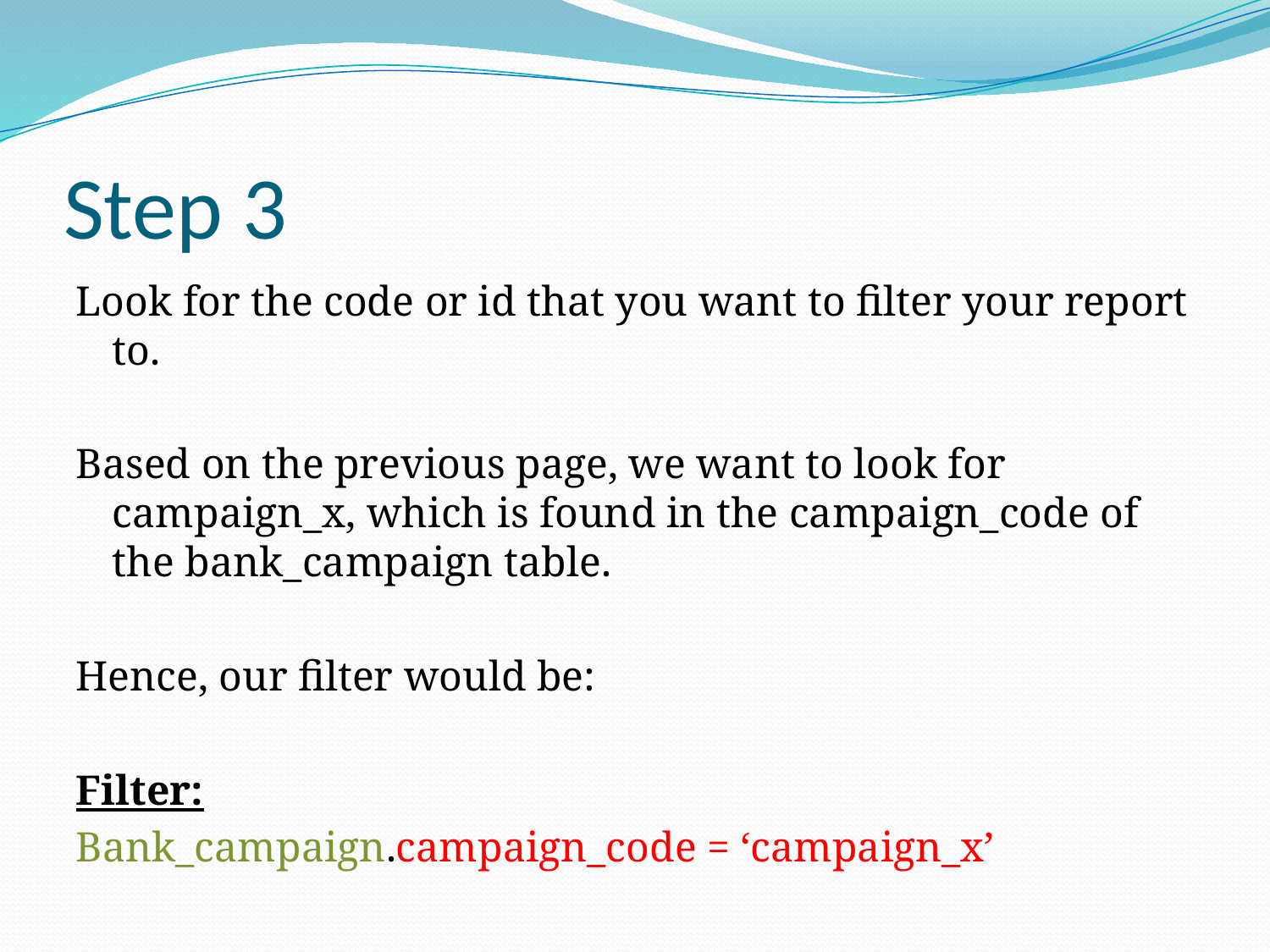

# Step 3
Look for the code or id that you want to filter your report to.

Based on the previous page, we want to look for campaign_x, which is found in the campaign_code of the bank_campaign table.

Hence, our filter would be:

Filter:
Bank_campaign.campaign_code = ‘campaign_x’